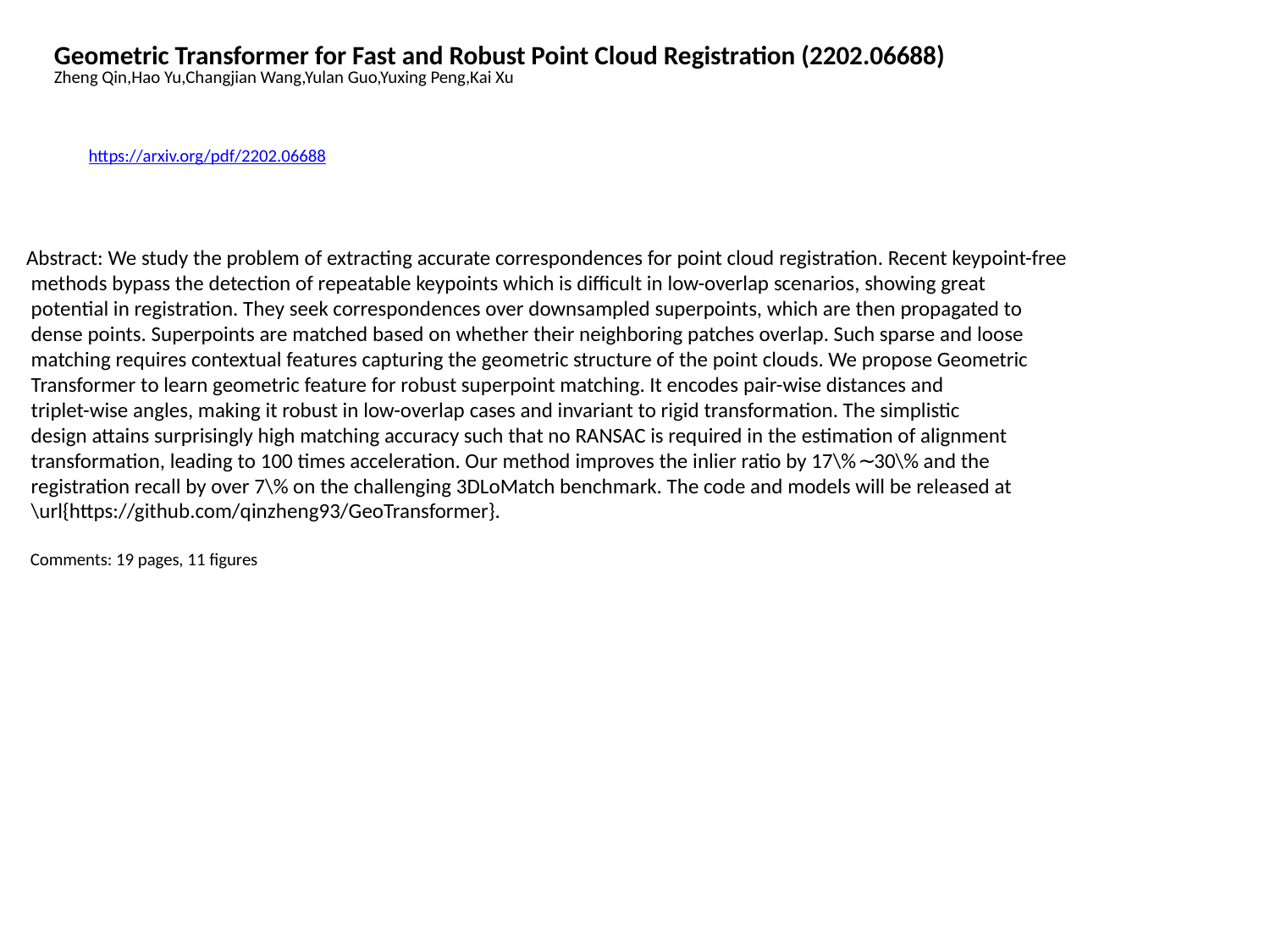

Geometric Transformer for Fast and Robust Point Cloud Registration (2202.06688)
Zheng Qin,Hao Yu,Changjian Wang,Yulan Guo,Yuxing Peng,Kai Xu

https://arxiv.org/pdf/2202.06688

Abstract: We study the problem of extracting accurate correspondences for point cloud registration. Recent keypoint-free
 methods bypass the detection of repeatable keypoints which is difficult in low-overlap scenarios, showing great
 potential in registration. They seek correspondences over downsampled superpoints, which are then propagated to
 dense points. Superpoints are matched based on whether their neighboring patches overlap. Such sparse and loose
 matching requires contextual features capturing the geometric structure of the point clouds. We propose Geometric
 Transformer to learn geometric feature for robust superpoint matching. It encodes pair-wise distances and
 triplet-wise angles, making it robust in low-overlap cases and invariant to rigid transformation. The simplistic
 design attains surprisingly high matching accuracy such that no RANSAC is required in the estimation of alignment
 transformation, leading to 100 times acceleration. Our method improves the inlier ratio by 17\%∼30\% and the
 registration recall by over 7\% on the challenging 3DLoMatch benchmark. The code and models will be released at
 \url{https://github.com/qinzheng93/GeoTransformer}.
 Comments: 19 pages, 11 figures